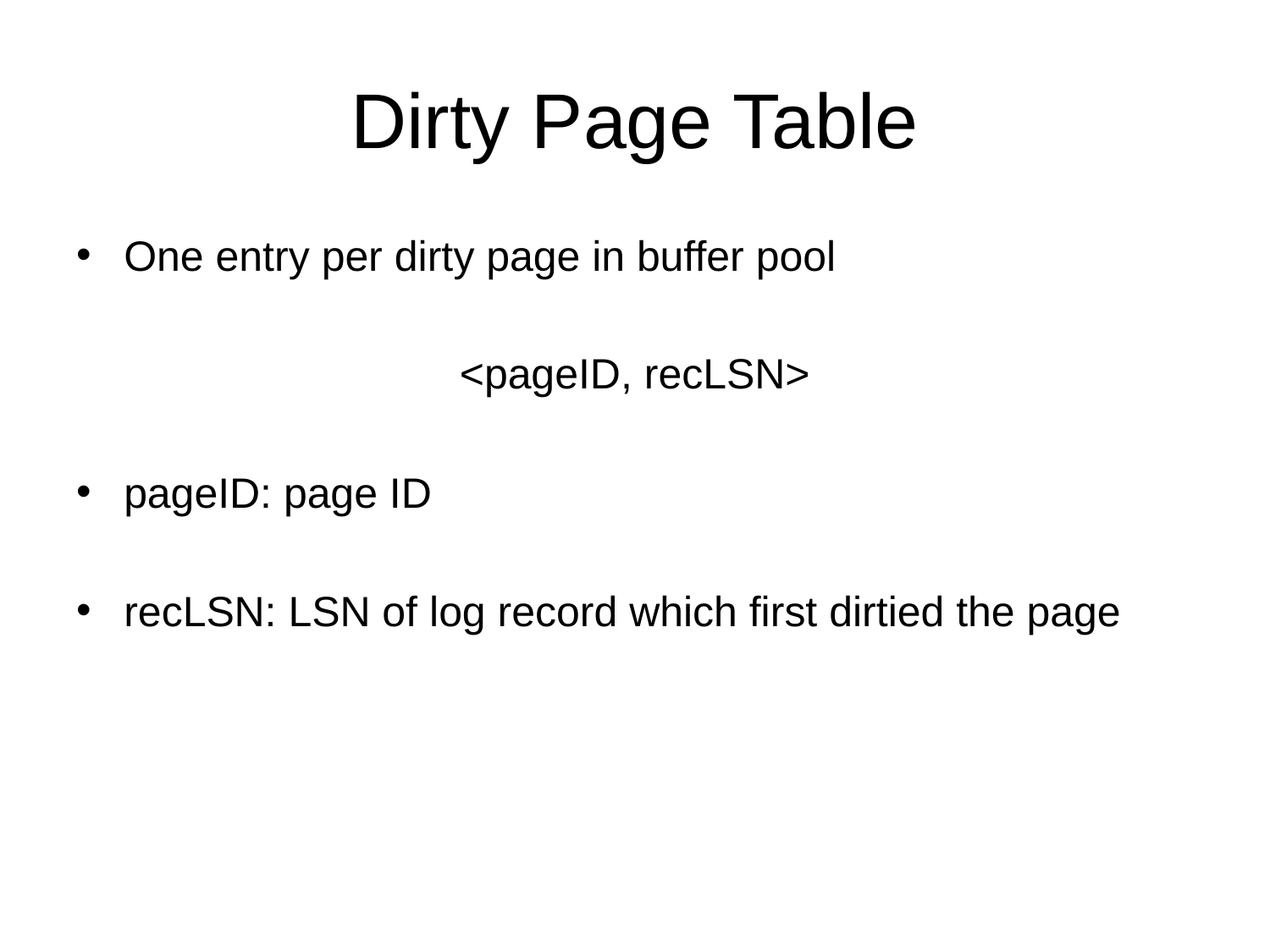

# Dirty Page Table
One entry per dirty page in buffer pool

<pageID, recLSN>

pageID: page ID

recLSN: LSN of log record which first dirtied the page